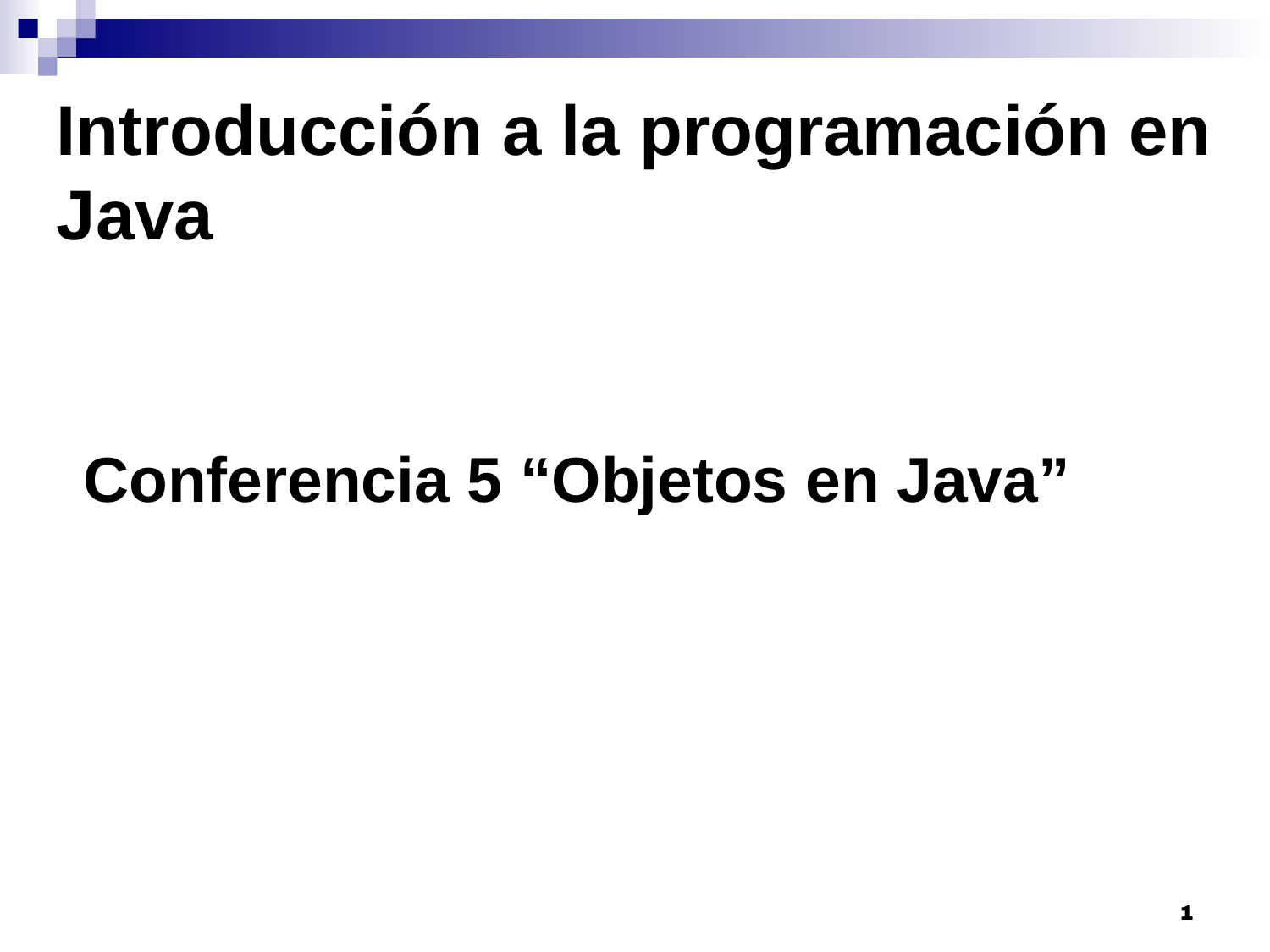

# Introducción a la programación en Java
  Conferencia 5 “Objetos en Java”
1